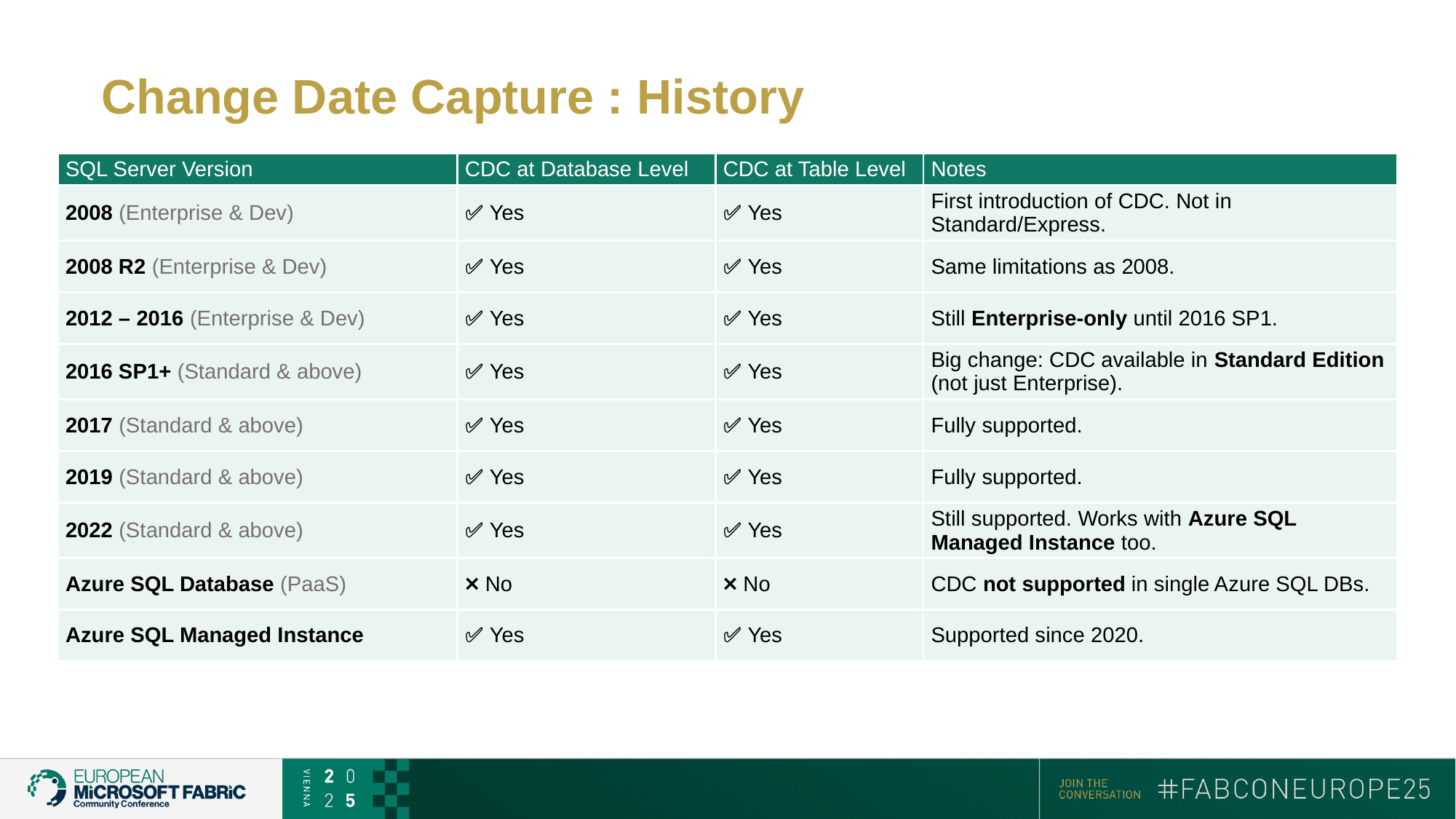

# Change Date Capture : History
| SQL Server Version | CDC at Database Level | CDC at Table Level | Notes |
| --- | --- | --- | --- |
| 2008 (Enterprise & Dev) | ✅ Yes | ✅ Yes | First introduction of CDC. Not in Standard/Express. |
| 2008 R2 (Enterprise & Dev) | ✅ Yes | ✅ Yes | Same limitations as 2008. |
| 2012 – 2016 (Enterprise & Dev) | ✅ Yes | ✅ Yes | Still Enterprise-only until 2016 SP1. |
| 2016 SP1+ (Standard & above) | ✅ Yes | ✅ Yes | Big change: CDC available in Standard Edition (not just Enterprise). |
| 2017 (Standard & above) | ✅ Yes | ✅ Yes | Fully supported. |
| 2019 (Standard & above) | ✅ Yes | ✅ Yes | Fully supported. |
| 2022 (Standard & above) | ✅ Yes | ✅ Yes | Still supported. Works with Azure SQL Managed Instance too. |
| Azure SQL Database (PaaS) | ❌ No | ❌ No | CDC not supported in single Azure SQL DBs. |
| Azure SQL Managed Instance | ✅ Yes | ✅ Yes | Supported since 2020. |